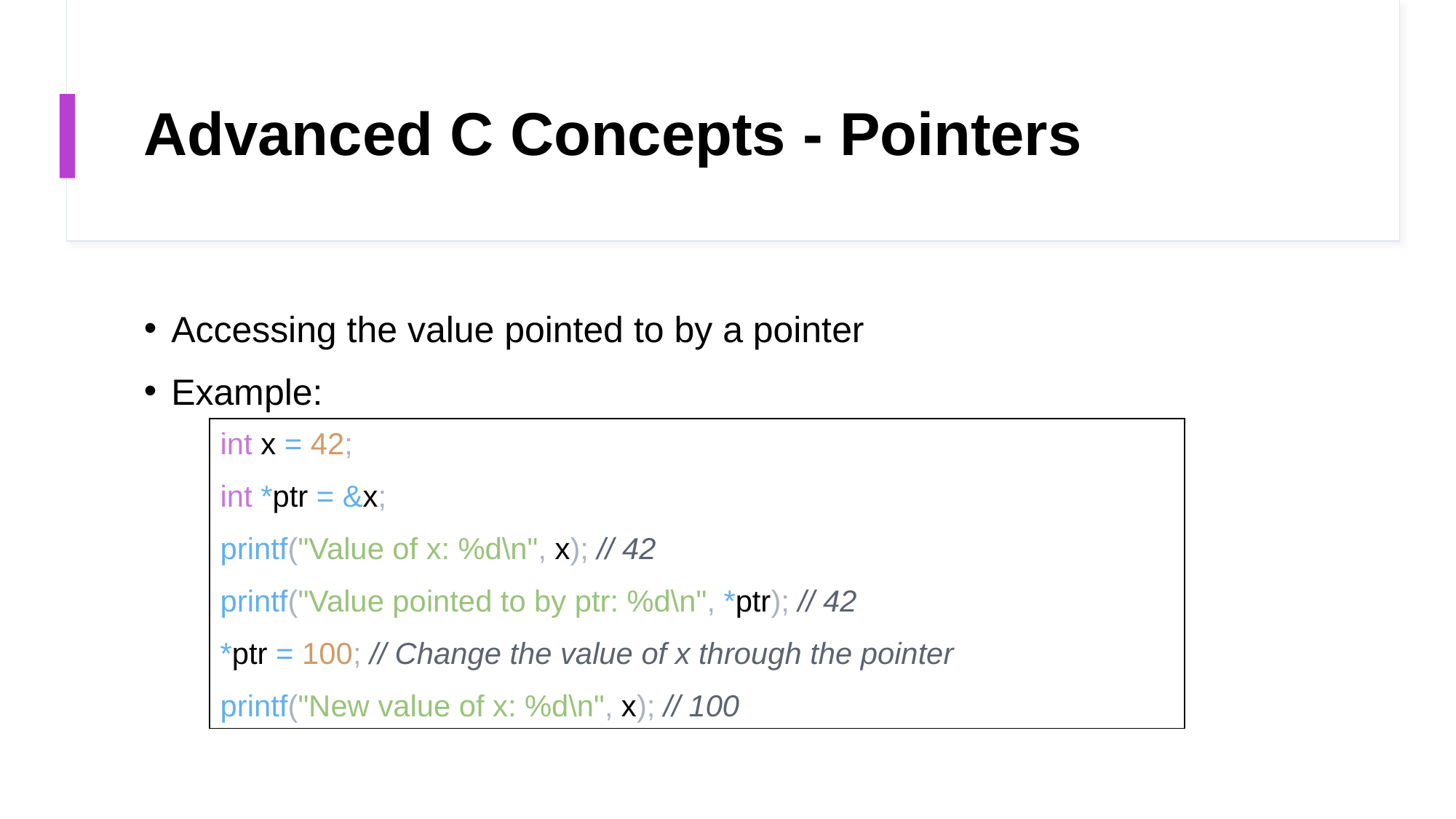

# Advanced C Concepts - Pointers
Accessing the value pointed to by a pointer
Example:

| int x = 42;  int \*ptr = &x;  printf("Value of x: %d\n", x); // 42  printf("Value pointed to by ptr: %d\n", \*ptr); // 42  \*ptr = 100; // Change the value of x through the pointer  printf("New value of x: %d\n", x); // 100 |
| --- |